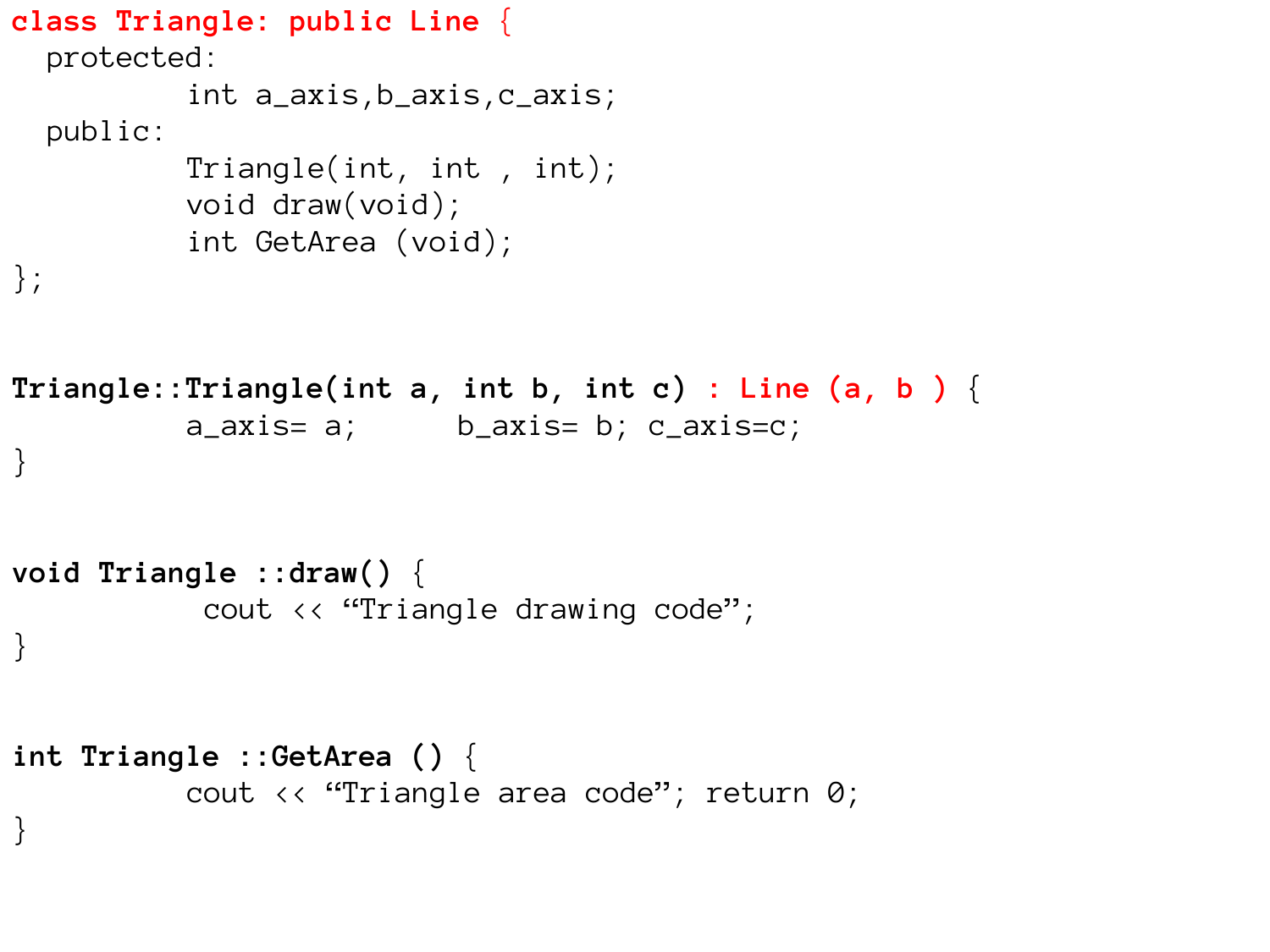

class Triangle: public Line {
  protected:
		int a_axis,b_axis,c_axis;
  public:
		Triangle(int, int , int);
		void draw(void);
     	int GetArea (void);
};

Triangle::Triangle(int a, int b, int c) : Line (a, b ) {
		a_axis= a;	 b_axis= b; c_axis=c;
}

void Triangle ::draw() {
		 cout << “Triangle drawing code”;
}

int Triangle ::GetArea () {
		cout << “Triangle area code”; return 0;
}